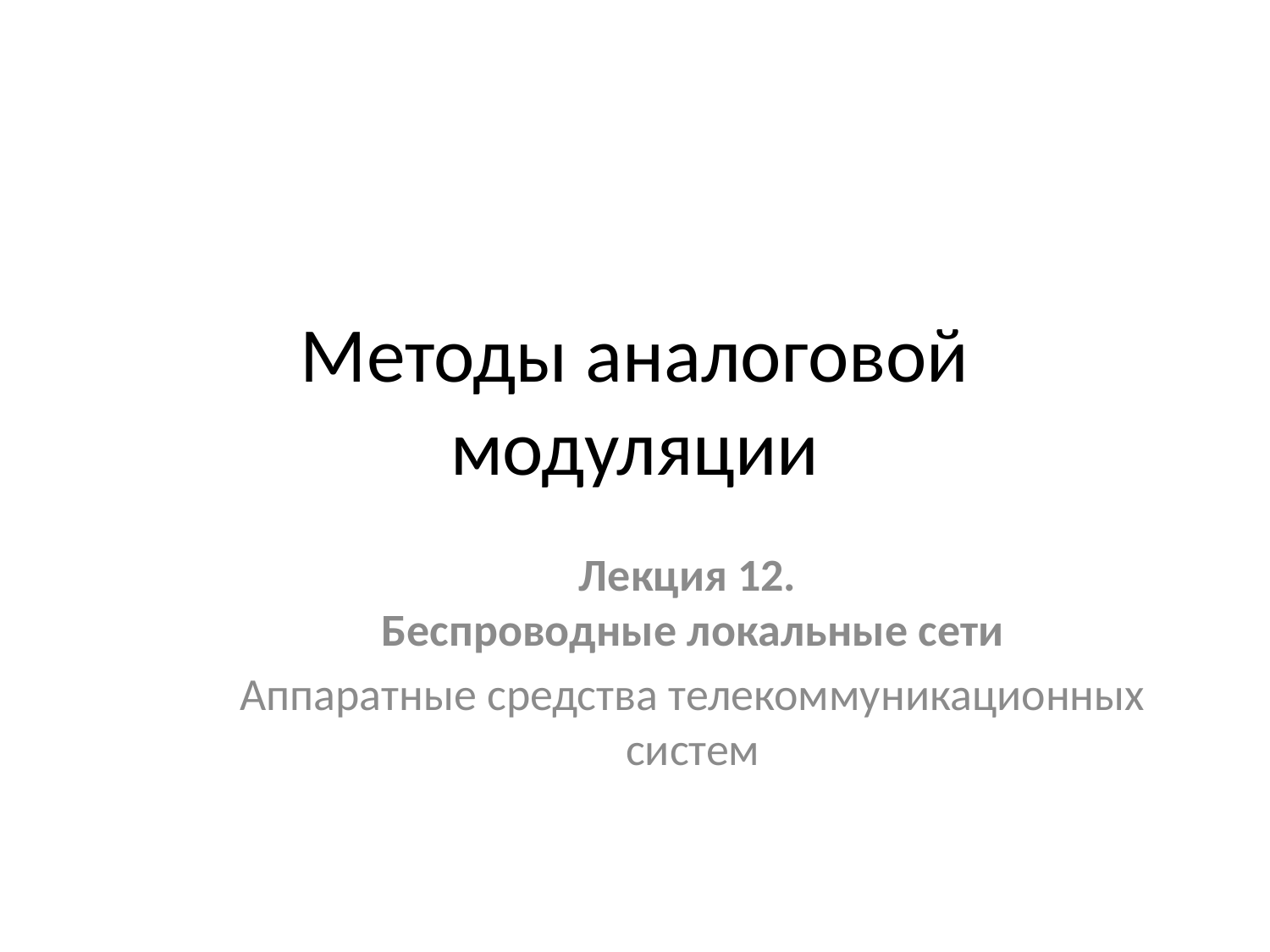

# Методы аналоговой модуляции
Лекция 12.
Беспроводные локальные сети
Аппаратные средства телекоммуникационных систем